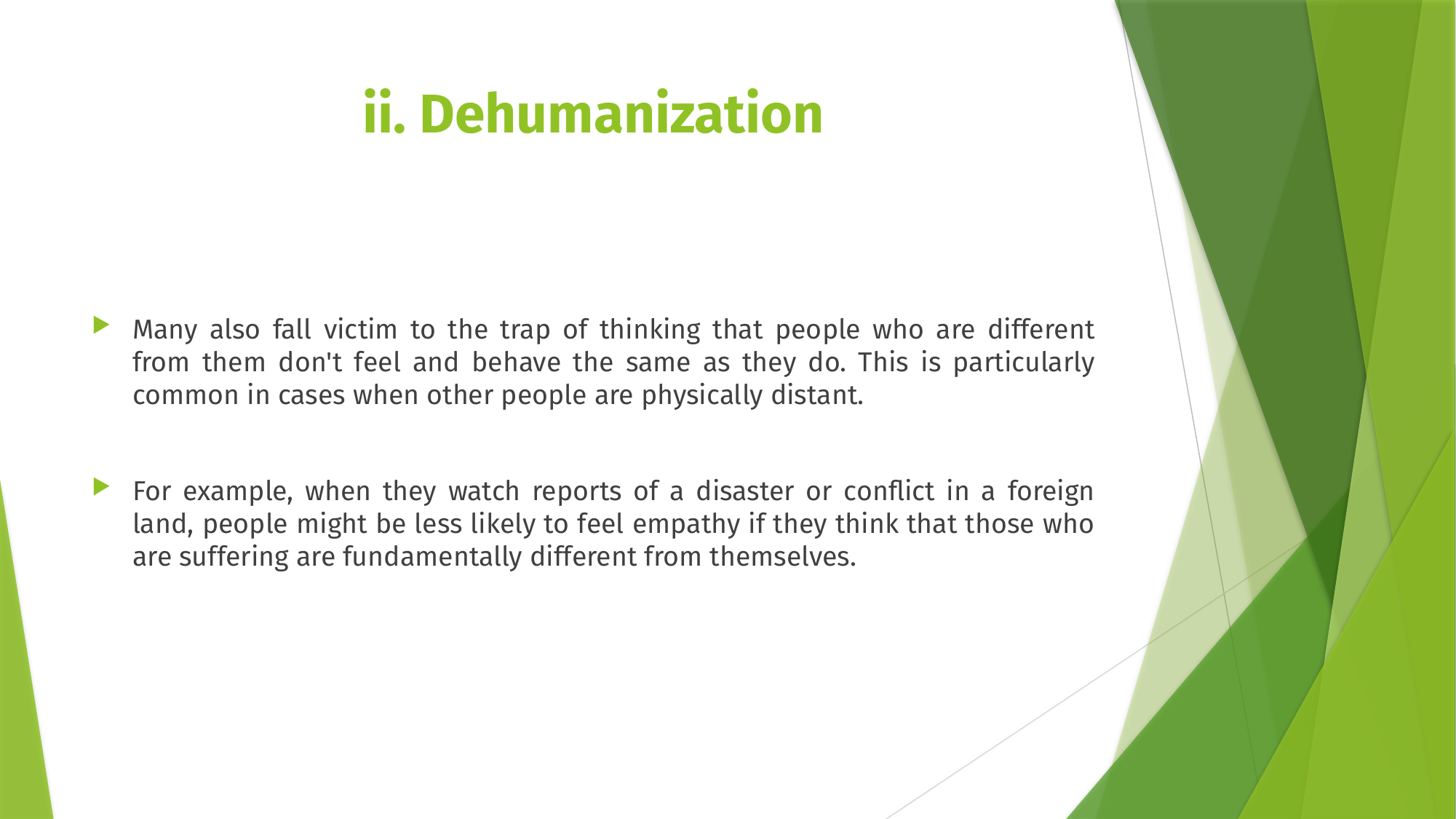

# ii. Dehumanization

Many also fall victim to the trap of thinking that people who are different from them don't feel and behave the same as they do. This is particularly common in cases when other people are physically distant.

For example, when they watch reports of a disaster or conflict in a foreign land, people might be less likely to feel empathy if they think that those who are suffering are fundamentally different from themselves.